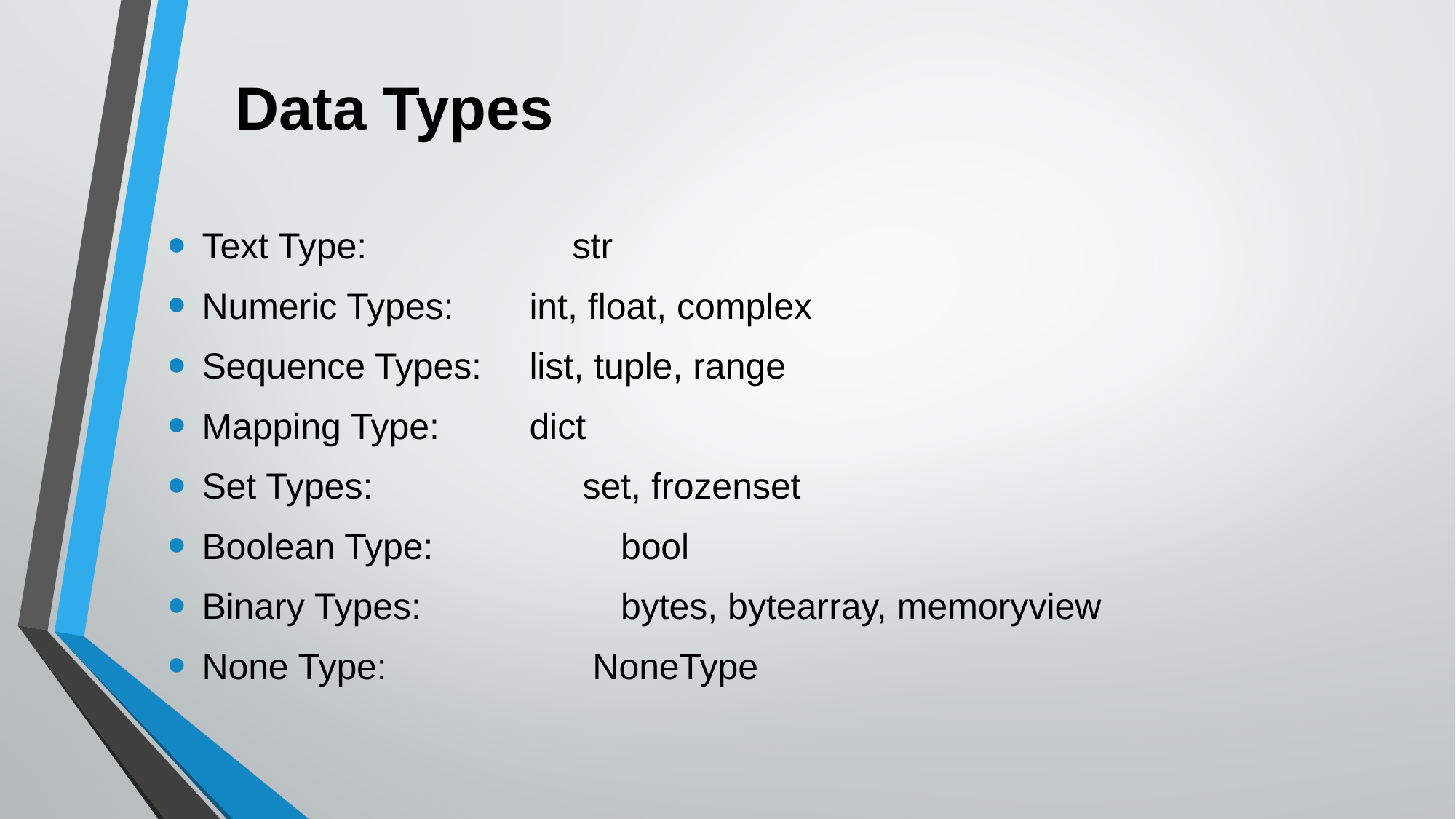

# Data Types
Text Type:	               str
Numeric Types:  	int, float, complex
Sequence Types:	list, tuple, range
Mapping Type:    	dict
Set Types:	                set, frozenset
Boolean Type:	         bool
Binary Types:	         bytes, bytearray, memoryview
None Type:	                 NoneType